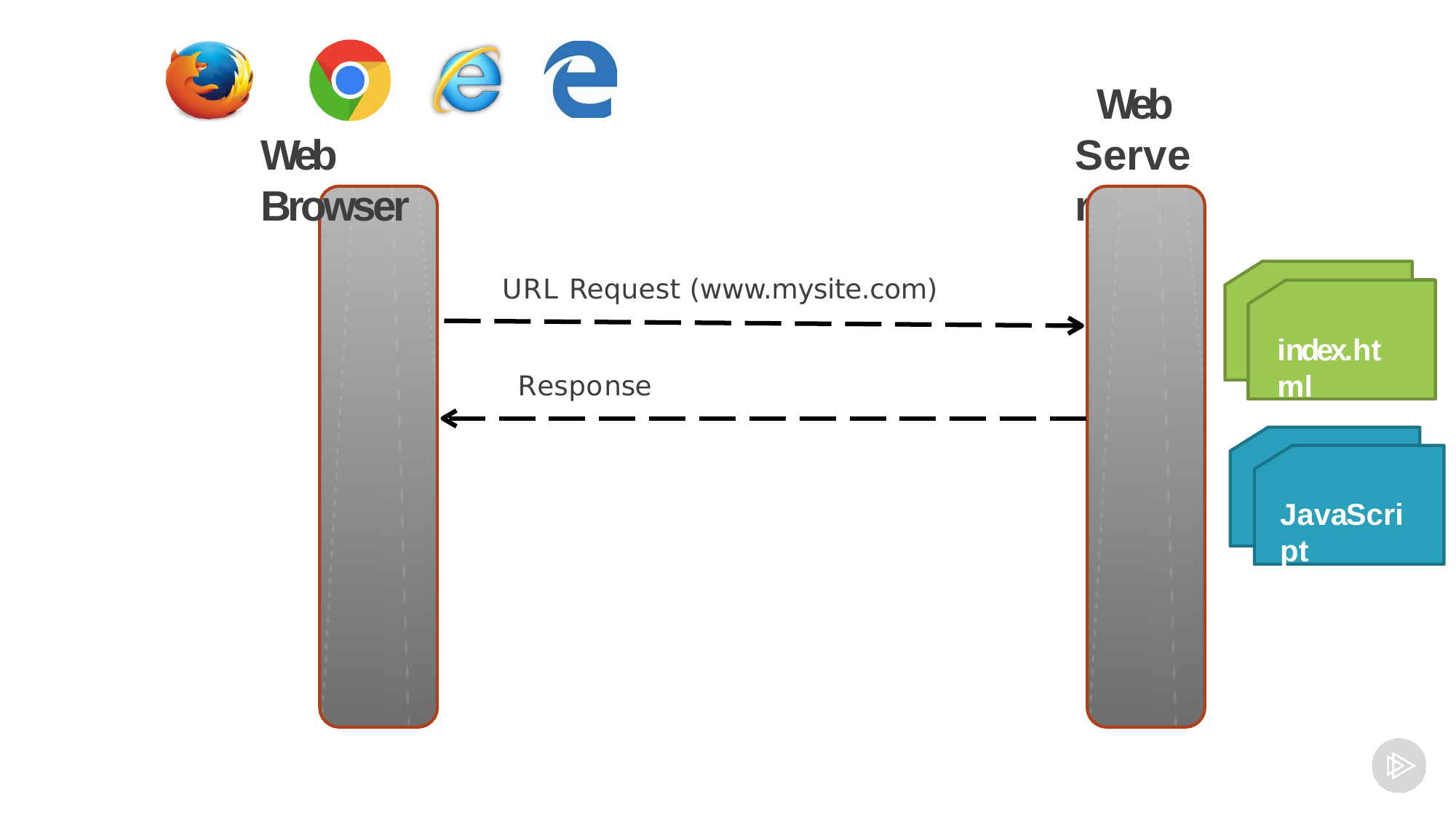

# Web  Server
Web Browser

URL Request (www.mysite.com)

index.html
Response

JavaScript